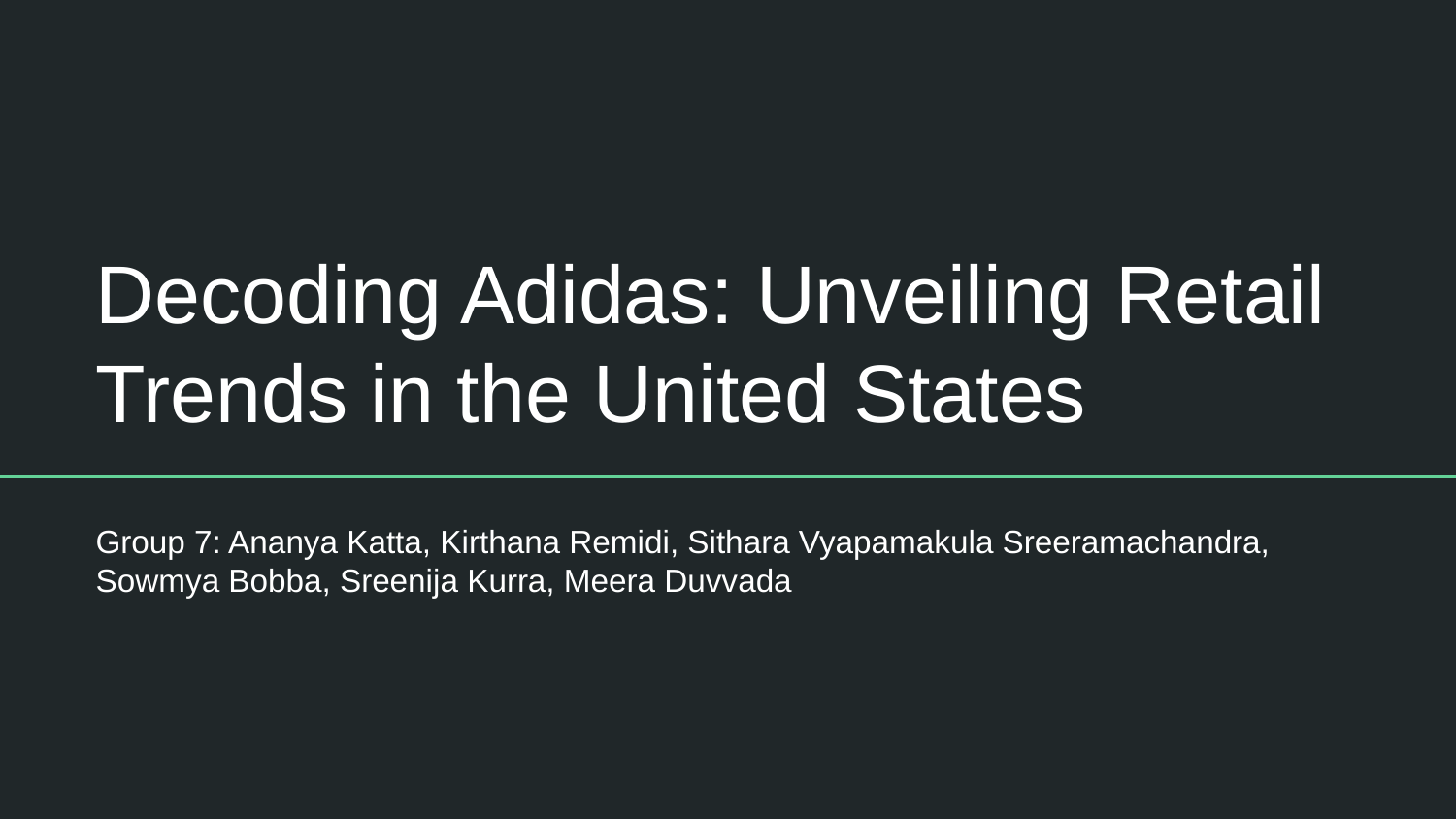

# Decoding Adidas: Unveiling Retail Trends in the United States
Group 7: Ananya Katta, Kirthana Remidi, Sithara Vyapamakula Sreeramachandra,
Sowmya Bobba, Sreenija Kurra, Meera Duvvada